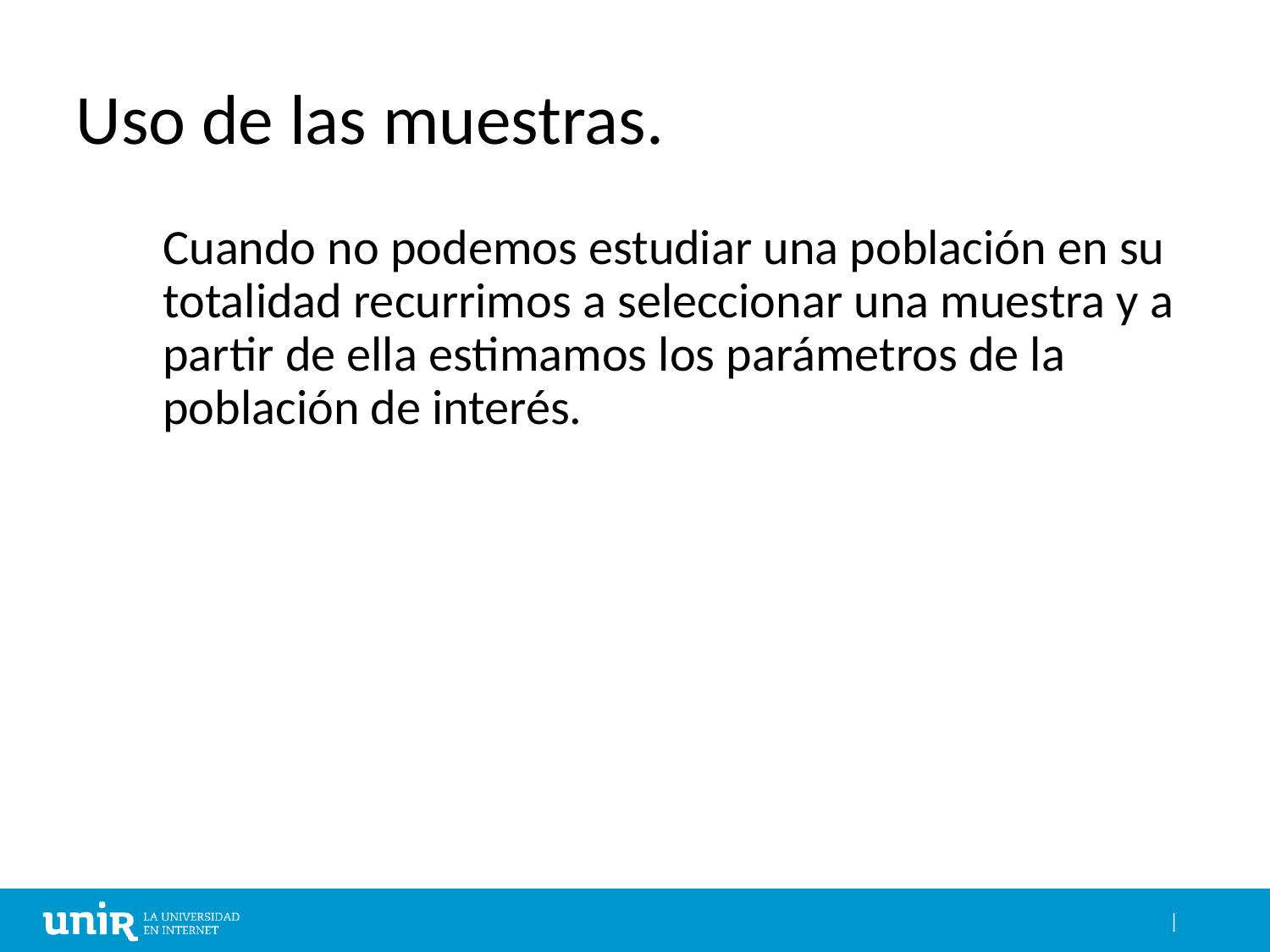

# Uso de las muestras.
Cuando no podemos estudiar una población en su totalidad recurrimos a seleccionar una muestra y a partir de ella estimamos los parámetros de la población de interés.